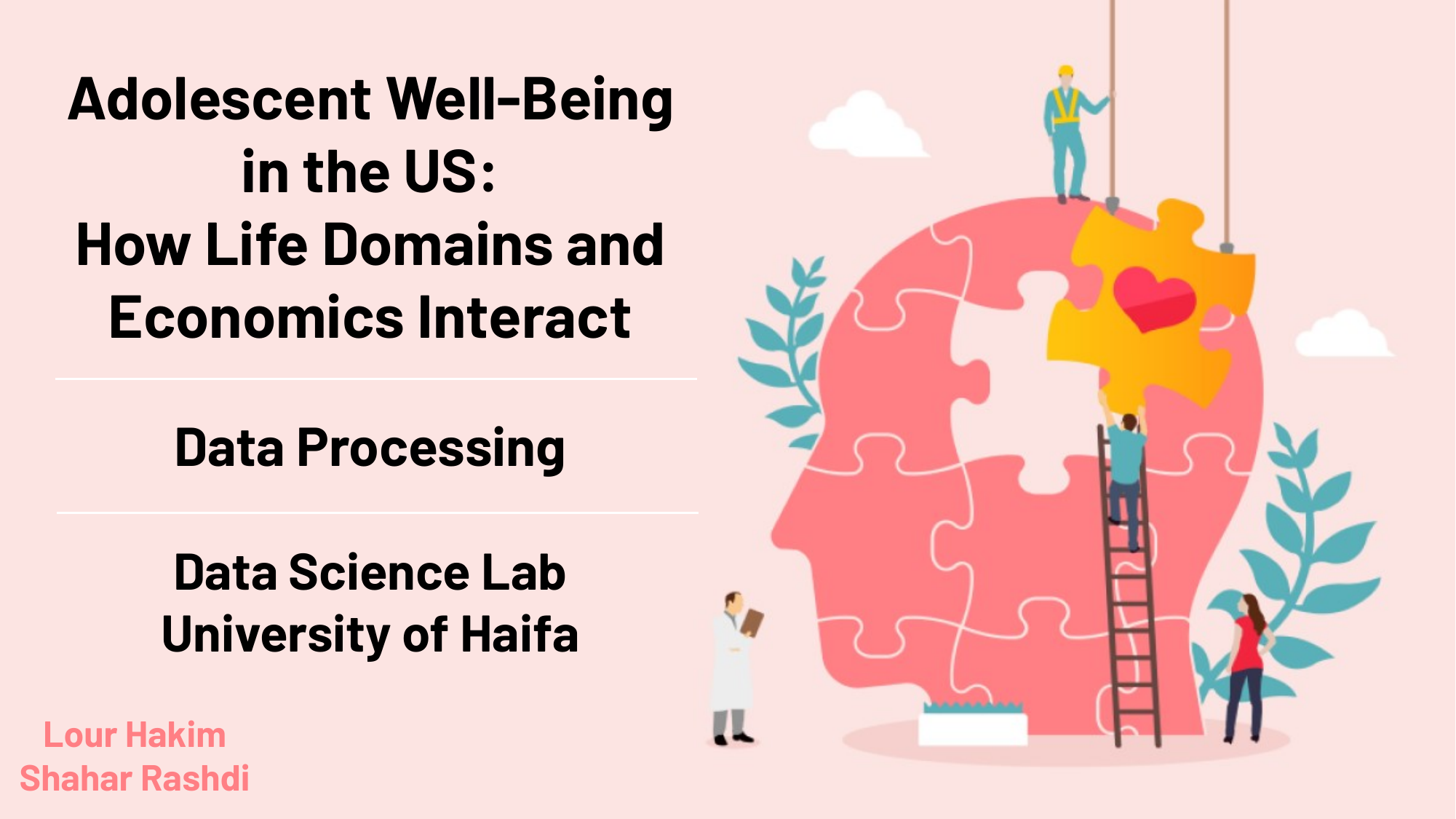

Adolescent Well-Being in the US:
How Life Domains and Economics Interact
Data Processing
Data Science Lab
University of Haifa
Lour Hakim
Shahar Rashdi